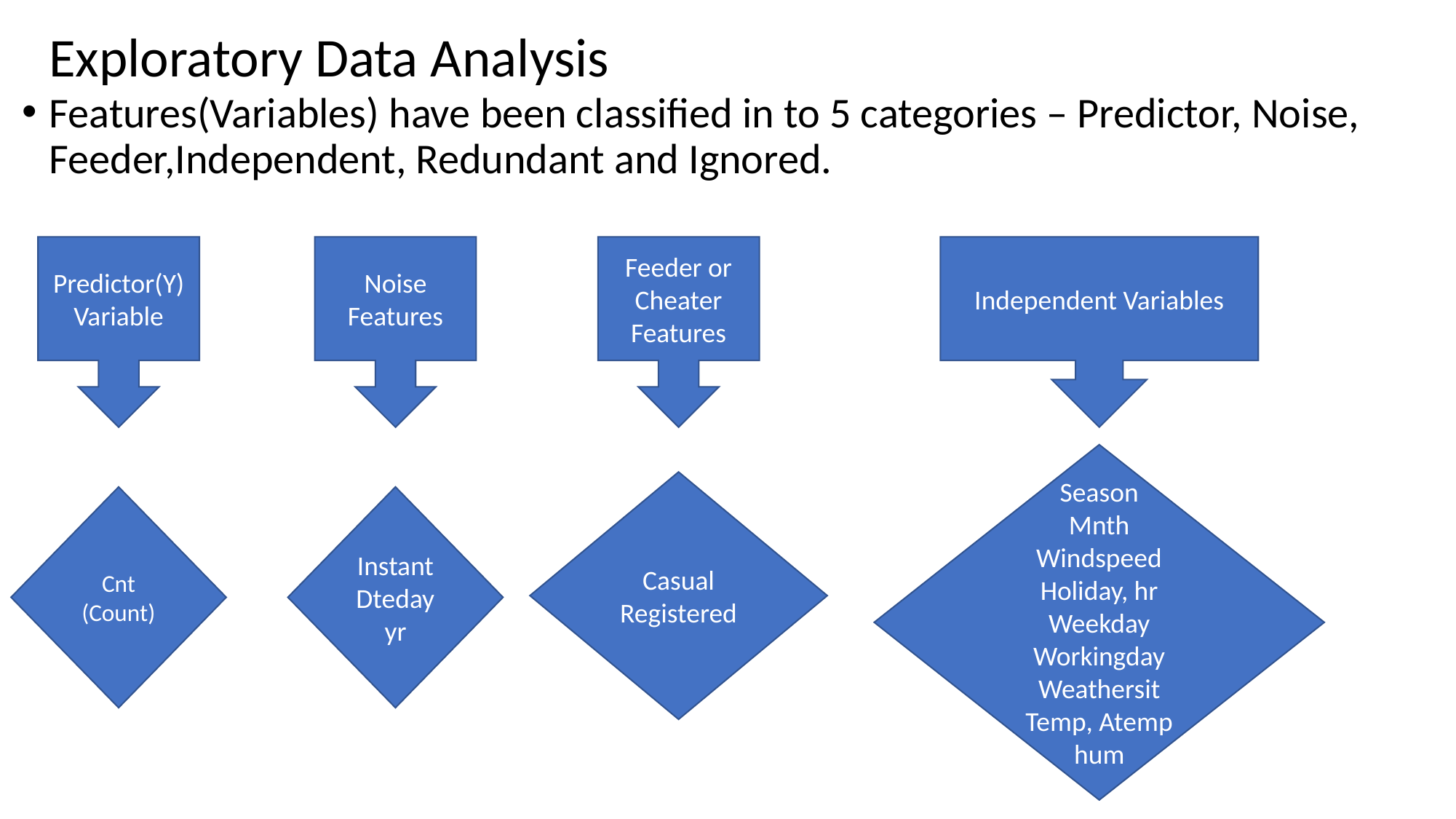

# Exploratory Data Analysis
Features(Variables) have been classified in to 5 categories – Predictor, Noise, Feeder,Independent, Redundant and Ignored.
Predictor(Y)
Variable
Noise Features
Feeder or
Cheater Features
Independent Variables
Season
Mnth
Windspeed
Holiday, hr
Weekday
Workingday
Weathersit
Temp, Atemp
hum
Casual
Registered
Instant
Dteday
yr
Cnt
(Count)